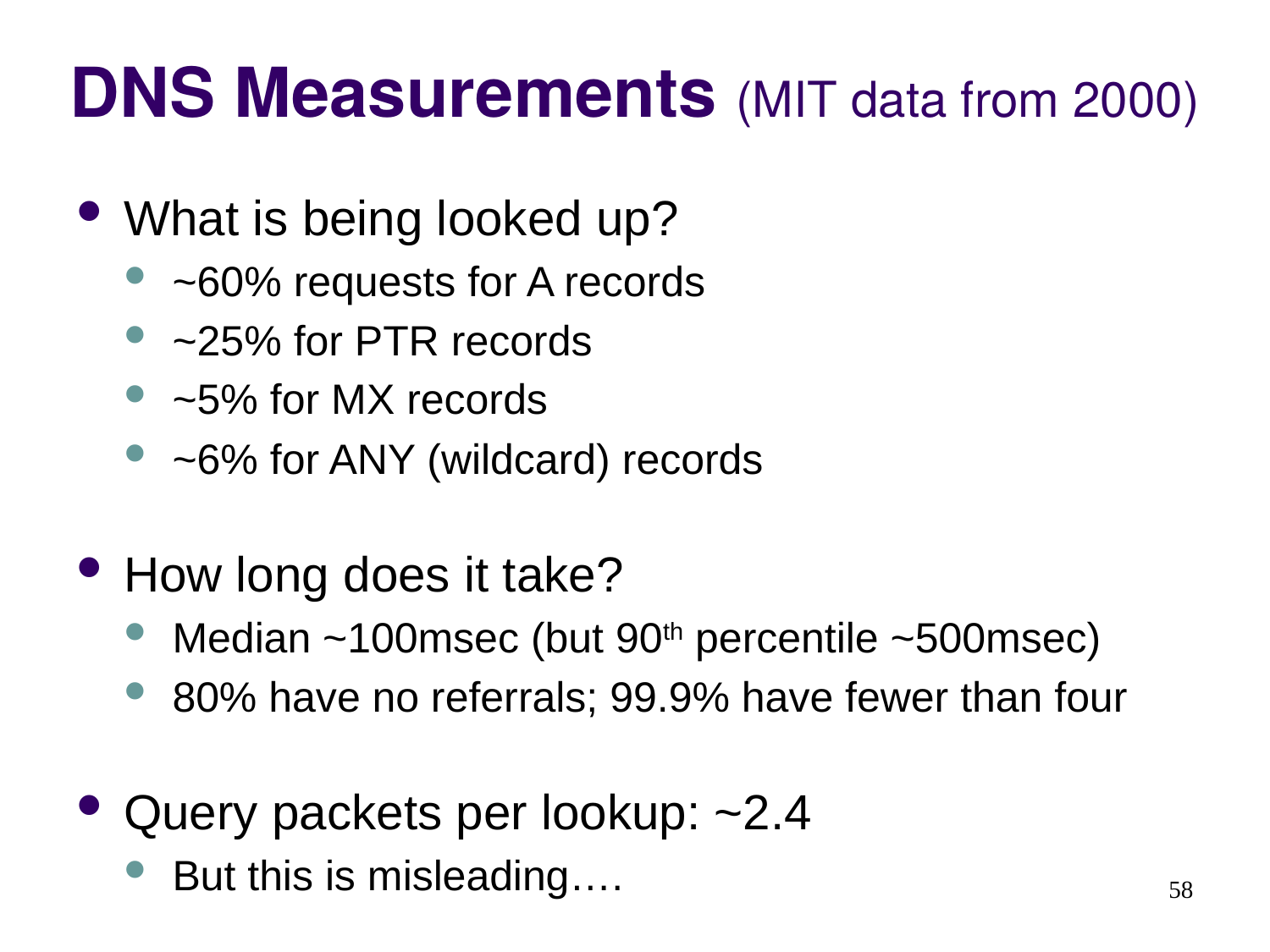

# DNS Measurements (MIT data from 2000)
What is being looked up?
~60% requests for A records
~25% for PTR records
~5% for MX records
~6% for ANY (wildcard) records

How long does it take?
Median ~100msec (but 90th percentile ~500msec)
80% have no referrals; 99.9% have fewer than four

Query packets per lookup: ~2.4
But this is misleading….
58